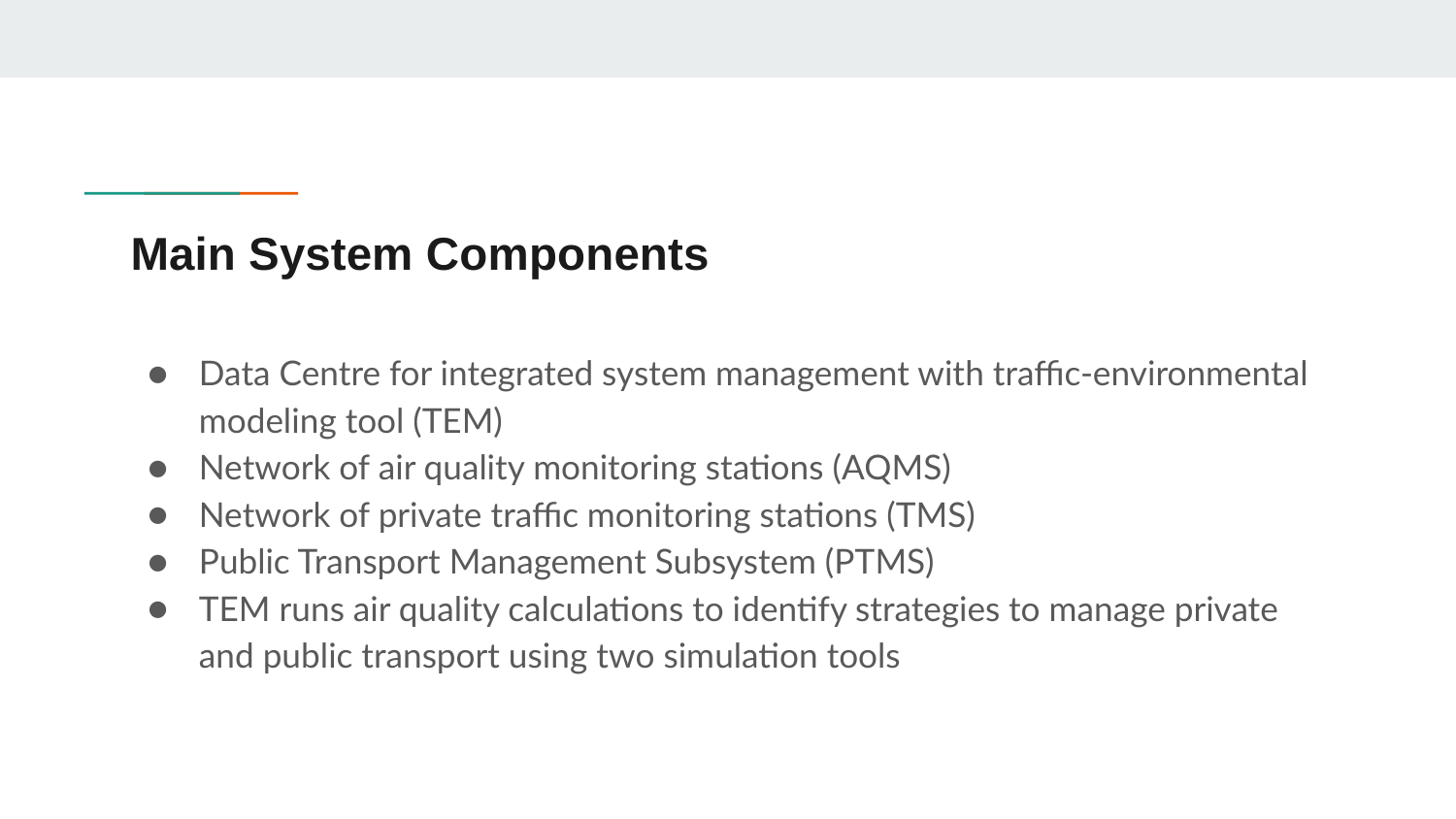

# Main System Components
Data Centre for integrated system management with traffic-environmental modeling tool (TEM)
Network of air quality monitoring stations (AQMS)
Network of private traffic monitoring stations (TMS)
Public Transport Management Subsystem (PTMS)
TEM runs air quality calculations to identify strategies to manage private and public transport using two simulation tools